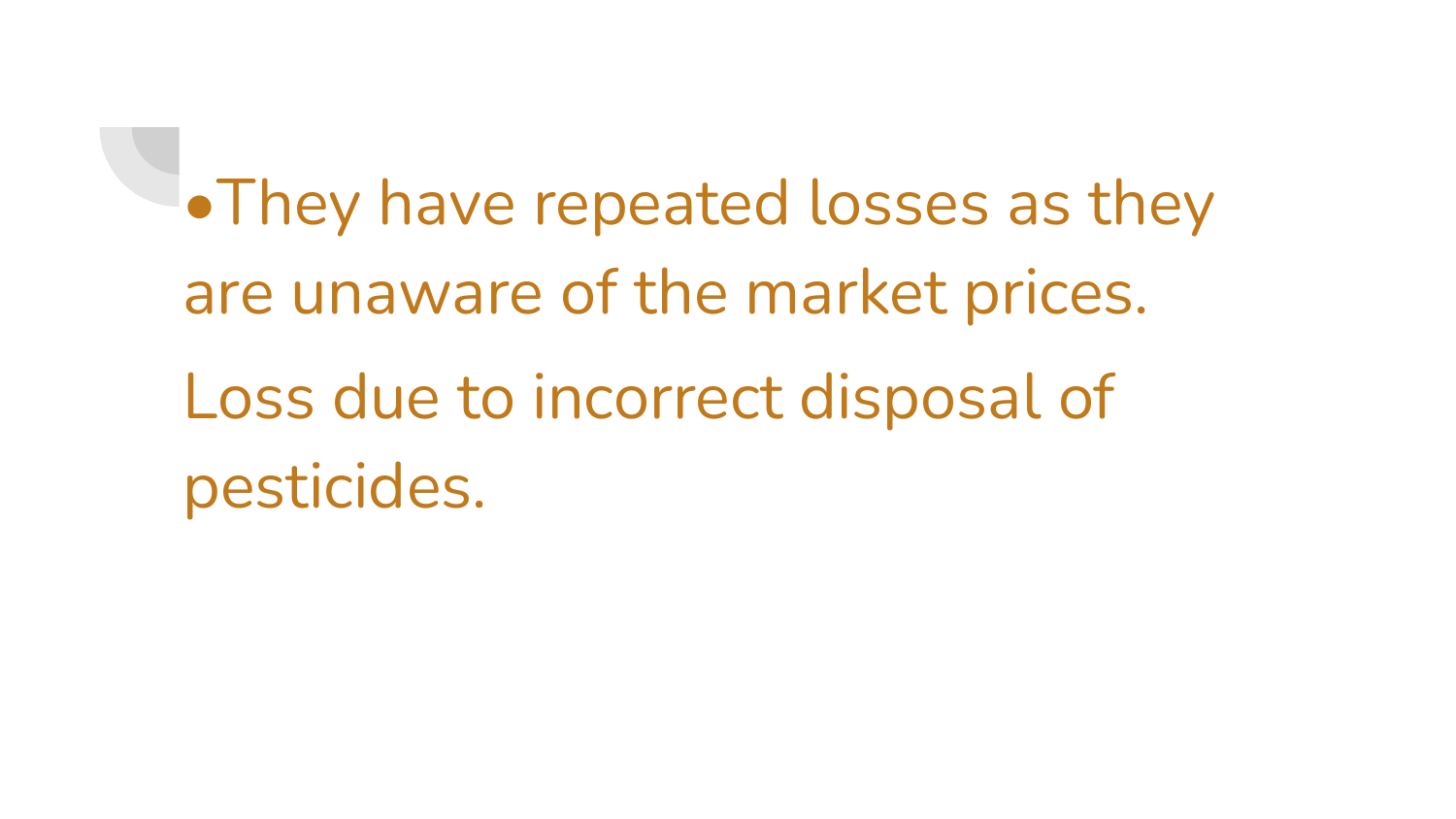

•They have repeated losses as they are unaware of the market prices.
Loss due to incorrect disposal of pesticides.